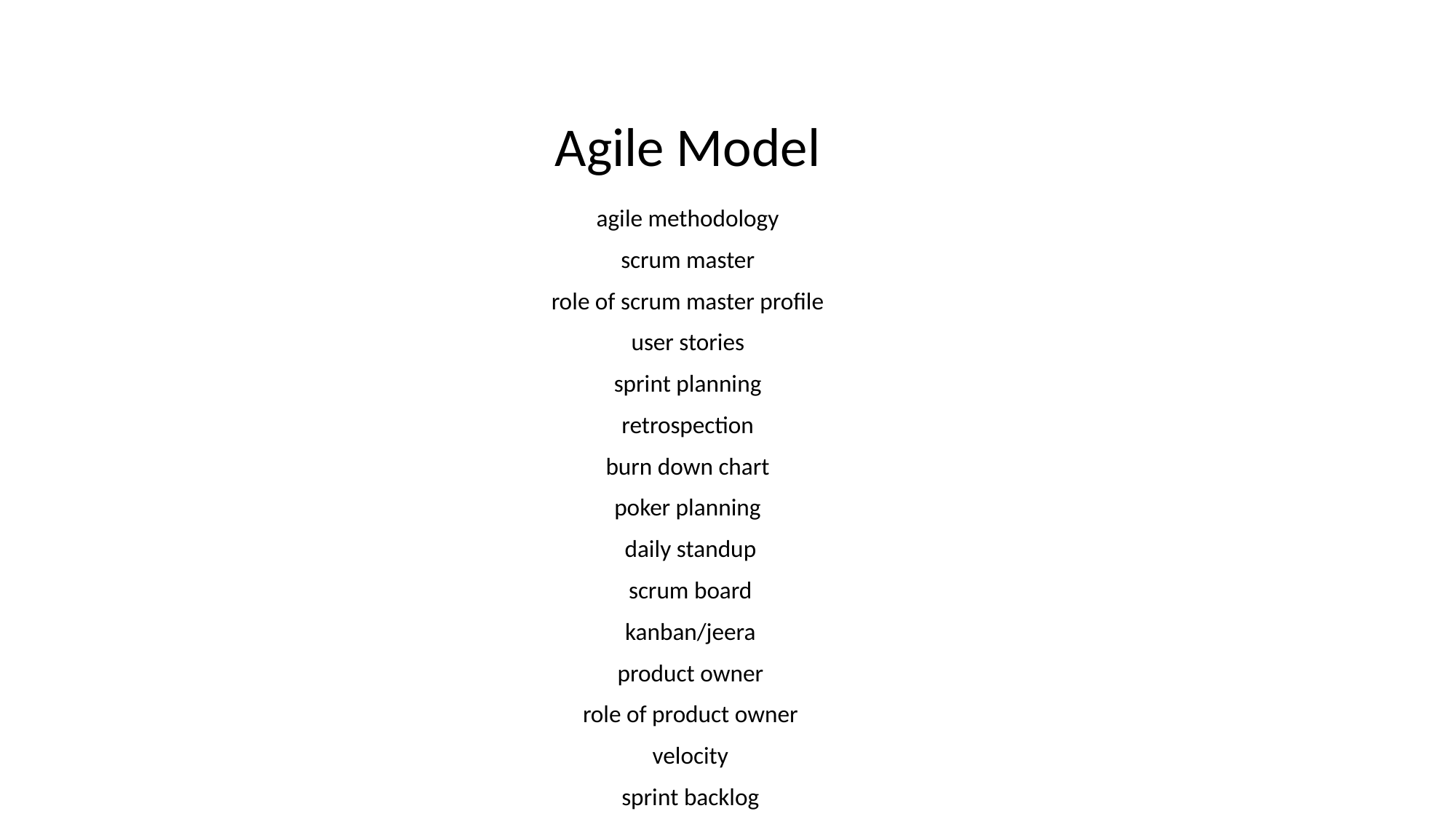

# Agile Model
agile methodology
scrum master
role of scrum master profile
user stories
sprint planning
retrospection
burn down chart
poker planning
 daily standup
 scrum board
 kanban/jeera
 product owner
 role of product owner
 velocity
 sprint backlog